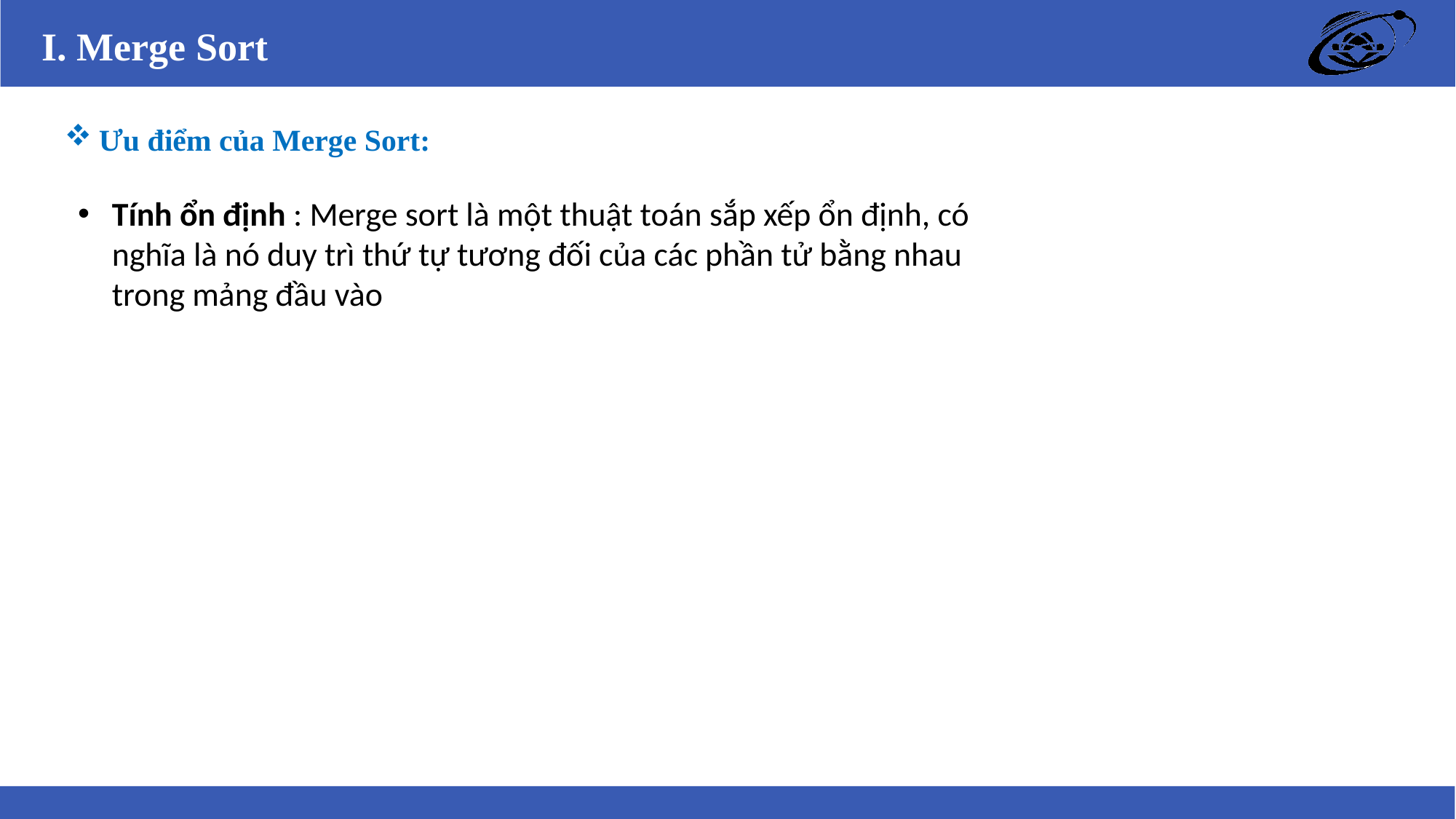

I. Merge Sort
Ưu điểm của Merge Sort:
Tính ổn định : Merge sort là một thuật toán sắp xếp ổn định, có nghĩa là nó duy trì thứ tự tương đối của các phần tử bằng nhau trong mảng đầu vào